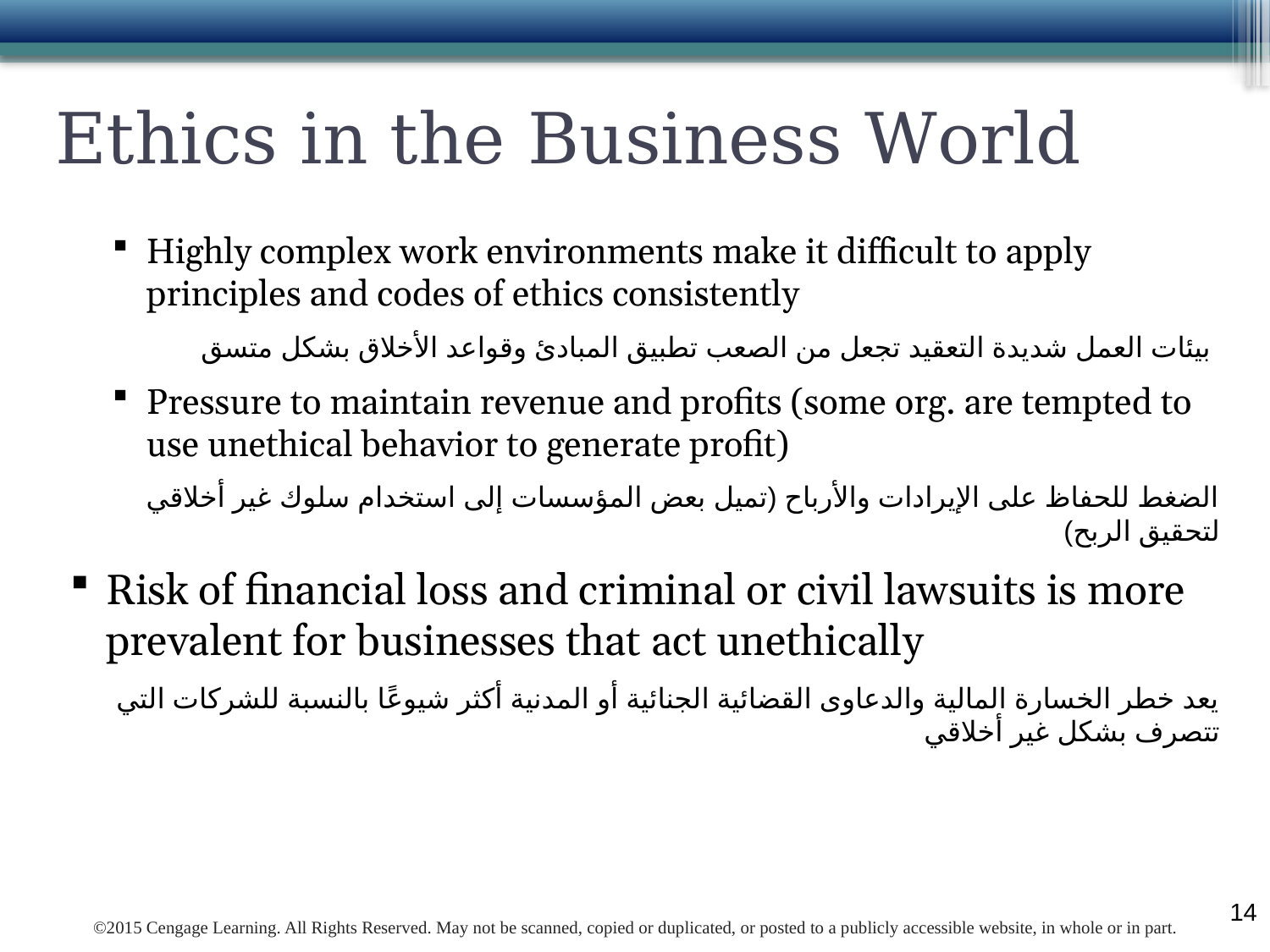

# Ethics in the Business World
Highly complex work environments make it difficult to apply principles and codes of ethics consistently
بيئات العمل شديدة التعقيد تجعل من الصعب تطبيق المبادئ وقواعد الأخلاق بشكل متسق
Pressure to maintain revenue and profits (some org. are tempted to use unethical behavior to generate profit)
الضغط للحفاظ على الإيرادات والأرباح (تميل بعض المؤسسات إلى استخدام سلوك غير أخلاقي لتحقيق الربح)
Risk of financial loss and criminal or civil lawsuits is more prevalent for businesses that act unethically
يعد خطر الخسارة المالية والدعاوى القضائية الجنائية أو المدنية أكثر شيوعًا بالنسبة للشركات التي تتصرف بشكل غير أخلاقي

14